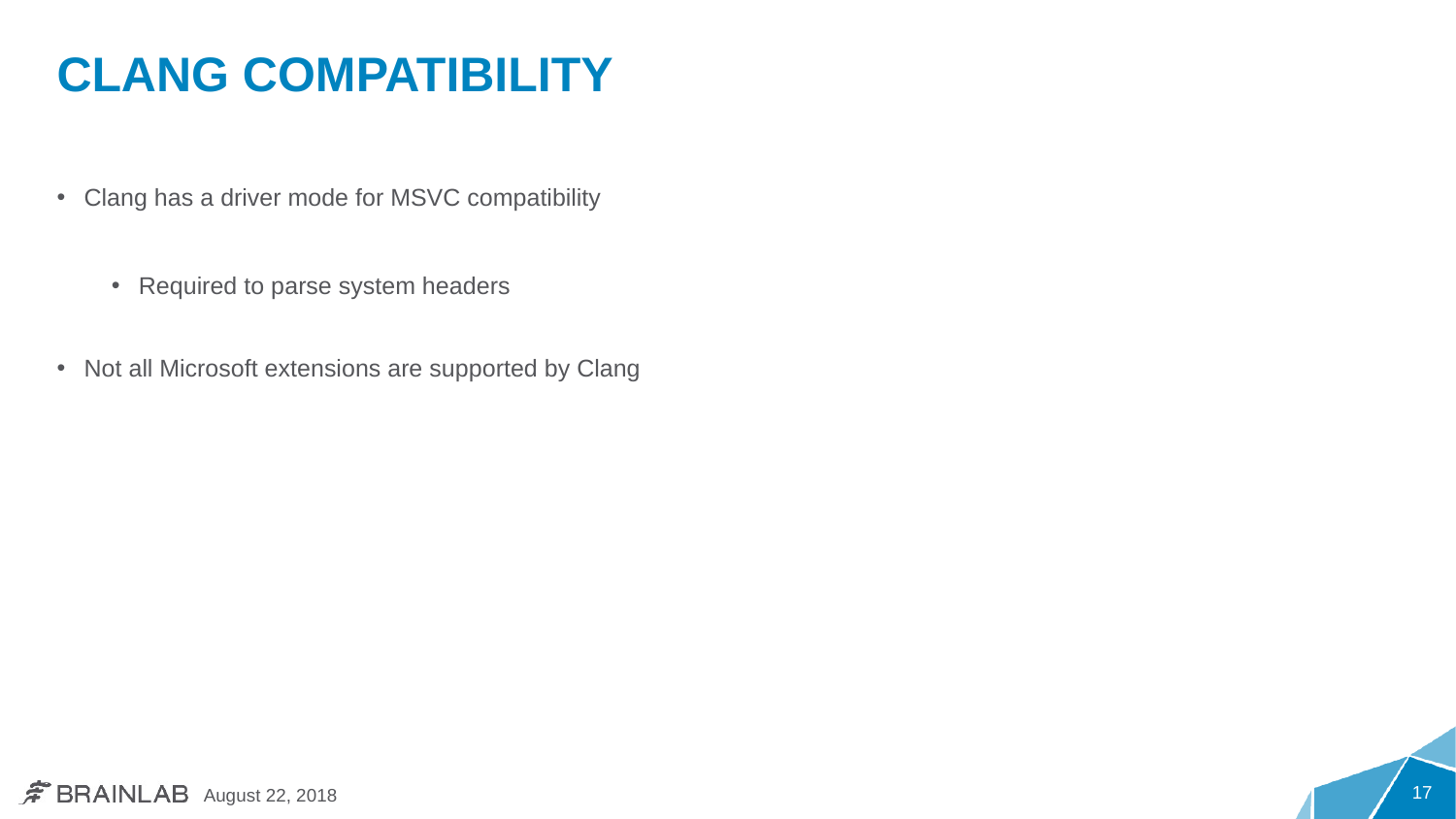

# Clang Compatibility
Clang has a driver mode for MSVC compatibility

Required to parse system headers

Not all Microsoft extensions are supported by Clang